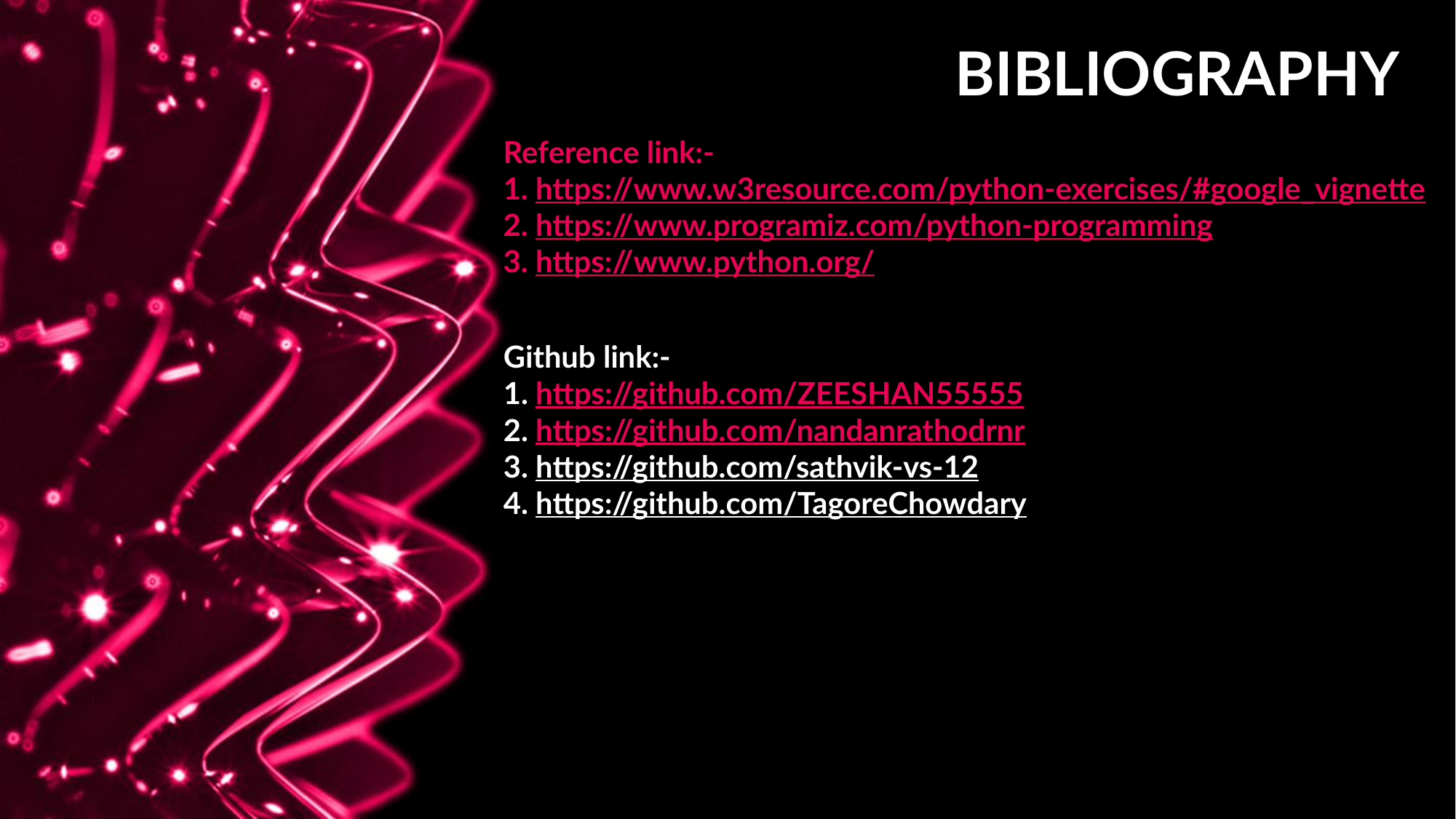

BIBLIOGRAPHY
Reference link:-
1. https://www.w3resource.com/python-exercises/#google_vignette
2. https://www.programiz.com/python-programming
3. https://www.python.org/

Github link:-
1. https://github.com/ZEESHAN55555
2. https://github.com/nandanrathodrnr
3. https://github.com/sathvik-vs-12
4. https://github.com/TagoreChowdary